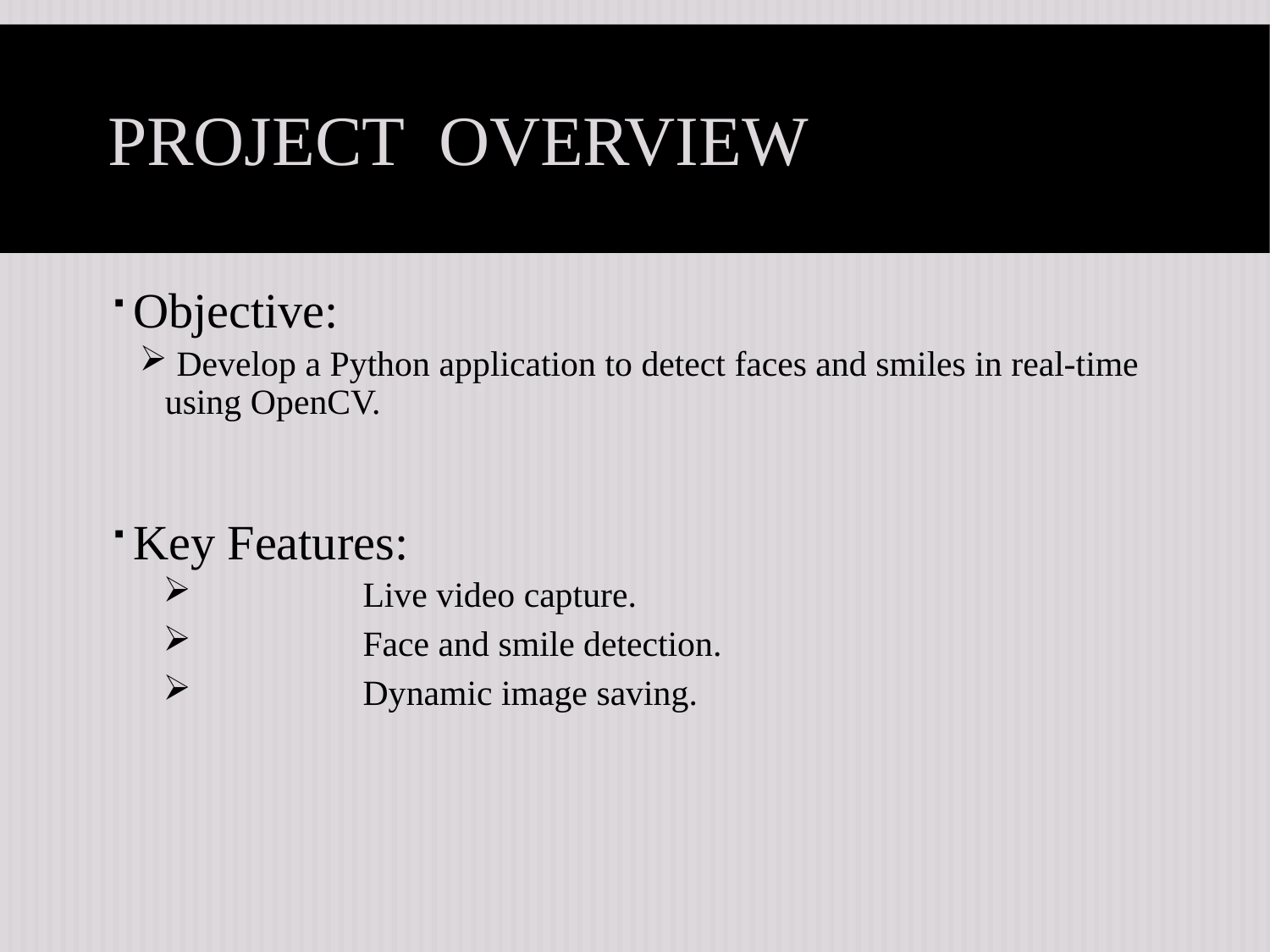

# PROJECT  OVERVIEW
Objective:
 Develop a Python application to detect faces and smiles in real-time using OpenCV.

Key Features:
	 Live video capture.
	 Face and smile detection.
	 Dynamic image saving.